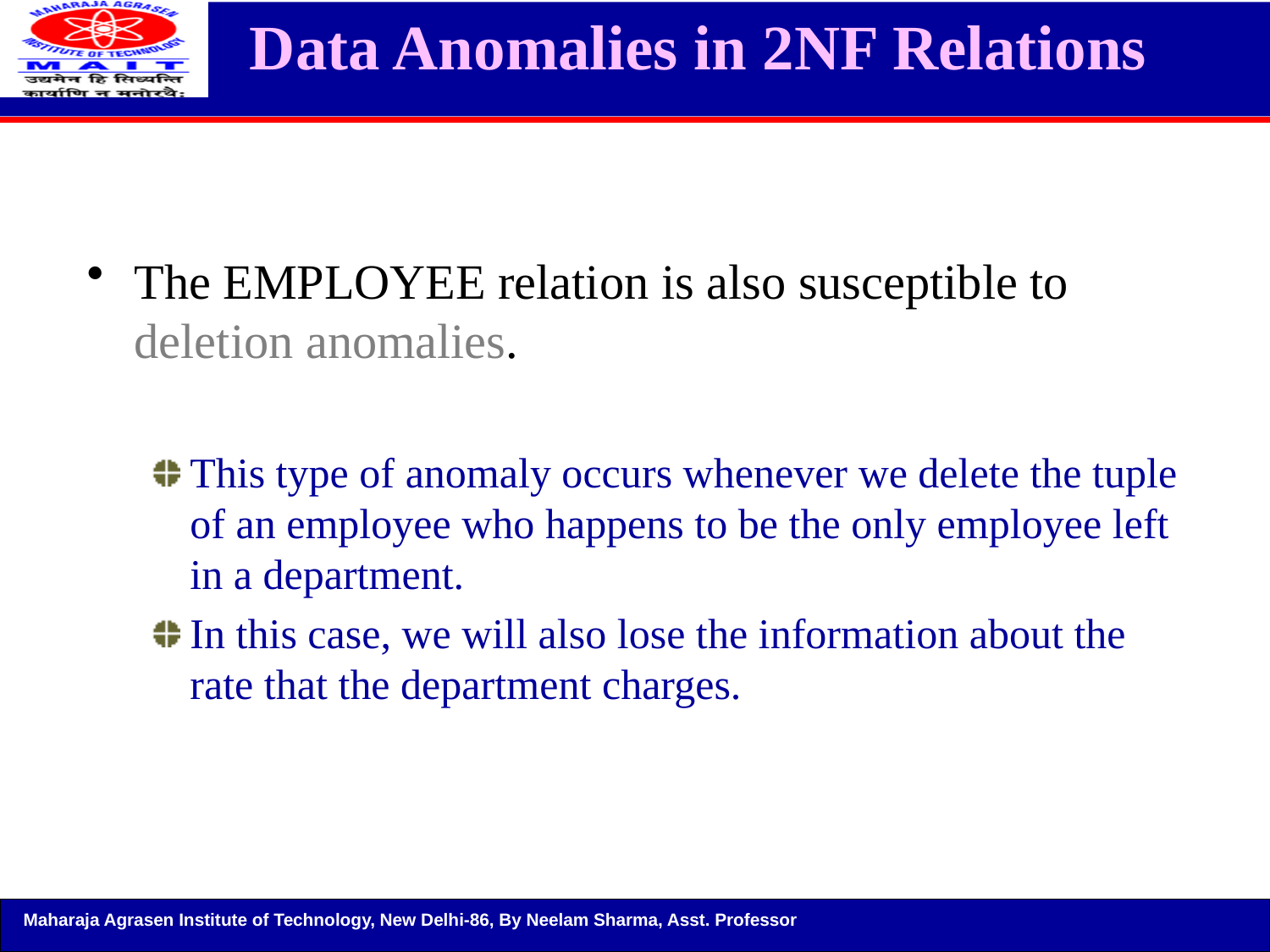

# Data Anomalies in 2NF Relations
The EMPLOYEE relation is also susceptible to deletion anomalies.

This type of anomaly occurs whenever we delete the tuple of an employee who happens to be the only employee left in a department.
In this case, we will also lose the information about the rate that the department charges.